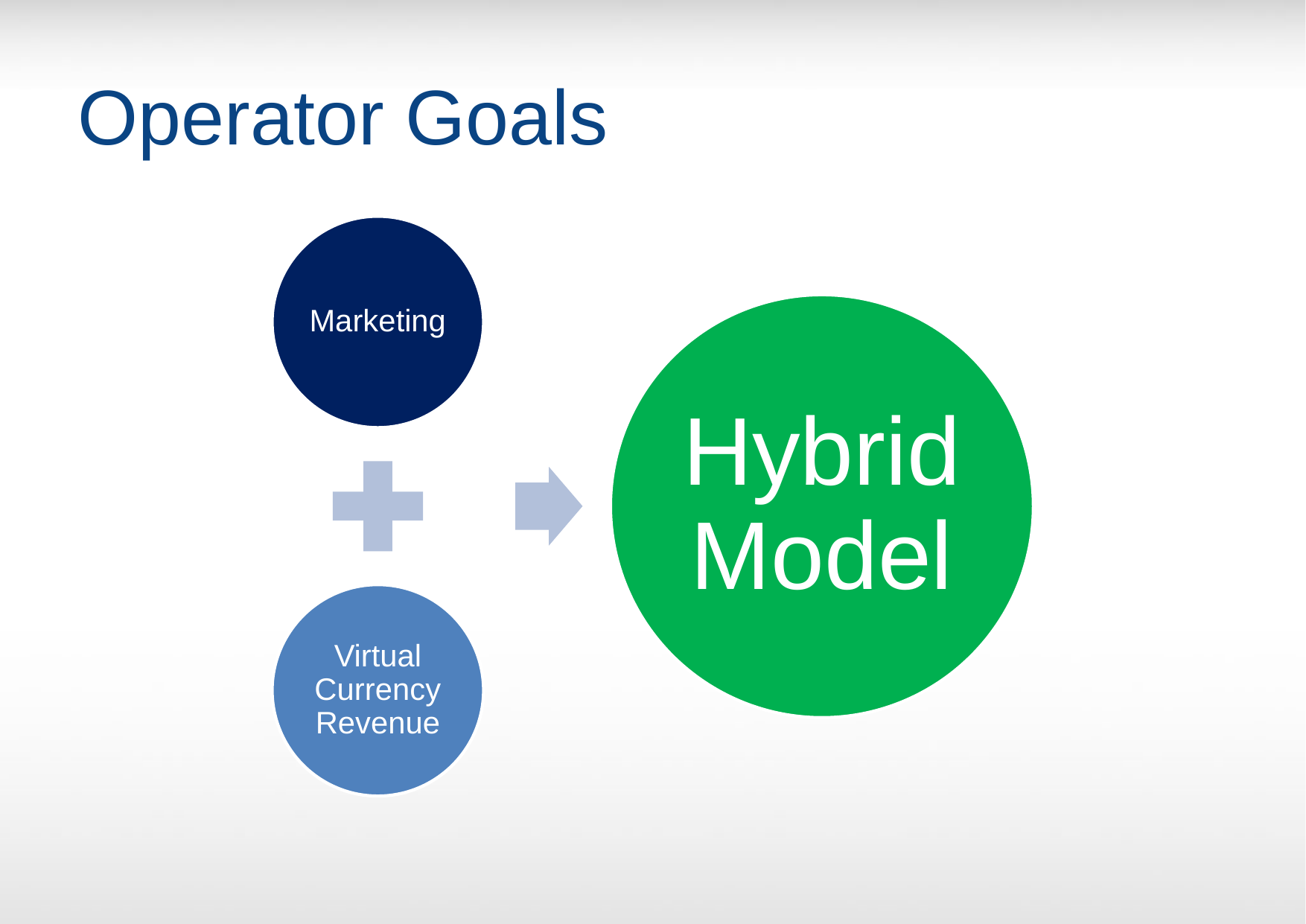

# Operator Goals
Marketing

Virtual Currency Revenue

Hybrid Model